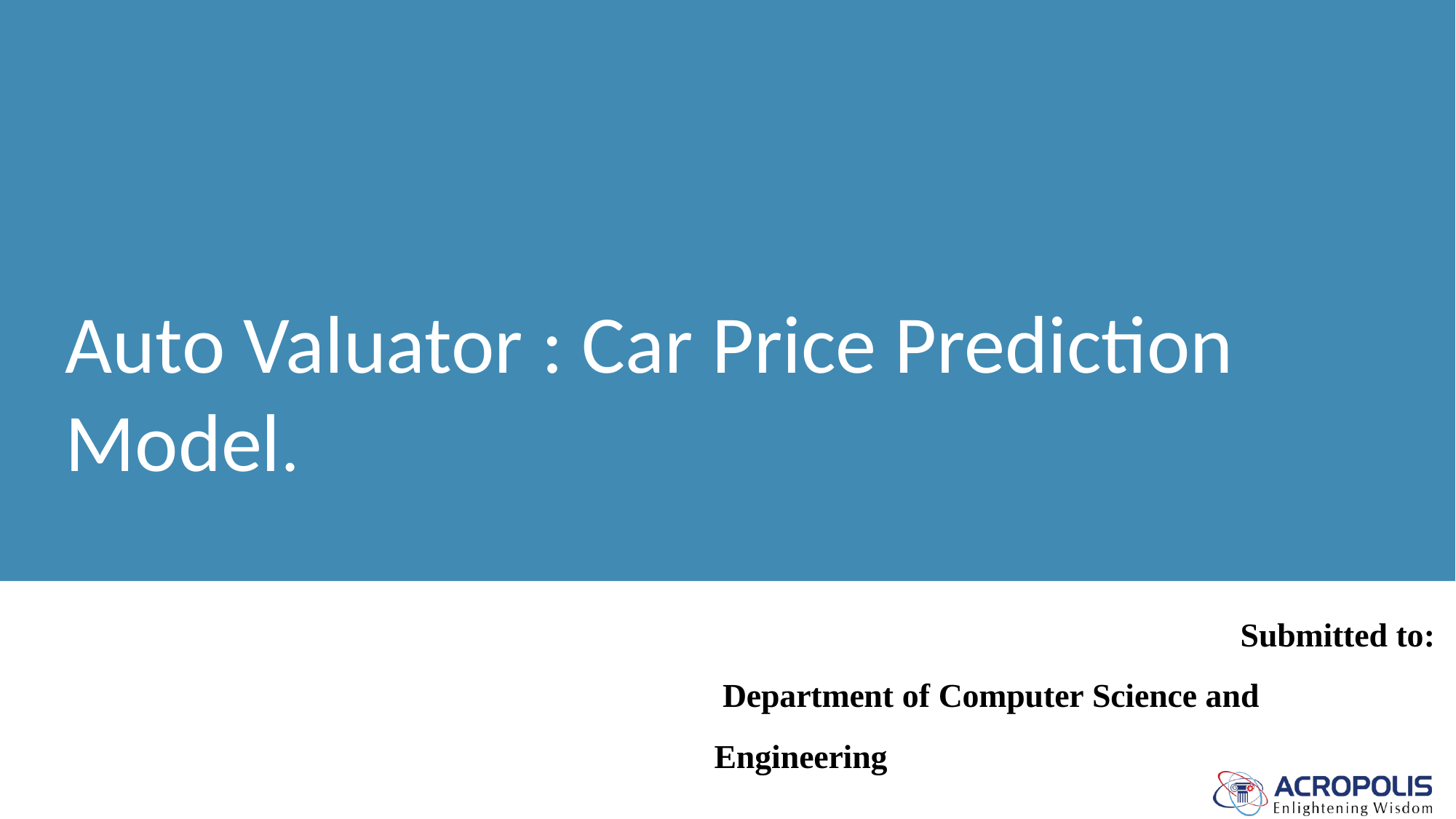

Auto Valuator : Car Price Prediction Model.
Submitted to:  Department of Computer Science and Engineering